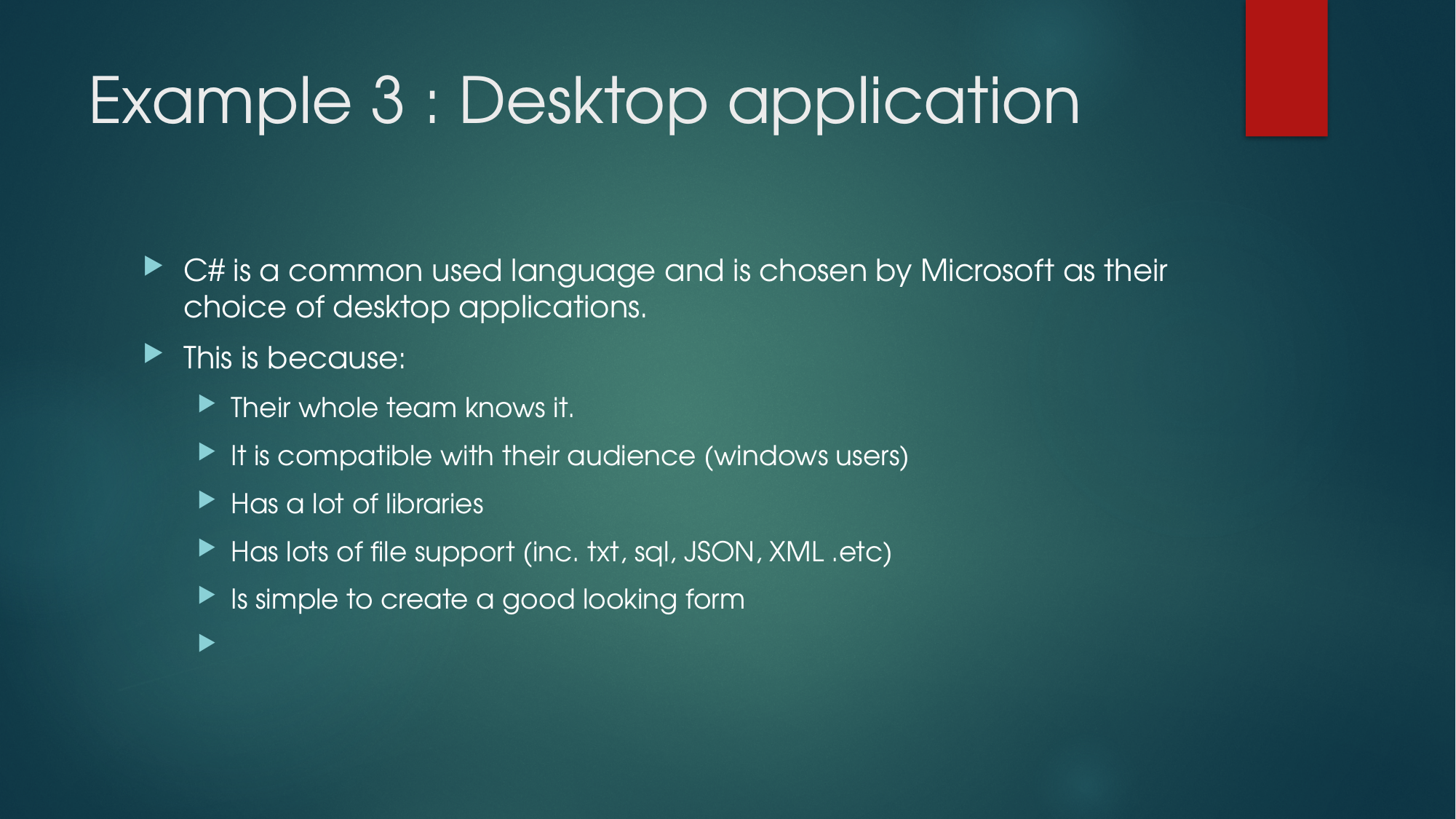

# Example 3 : Desktop application
C# is a common used language and is chosen by Microsoft as their choice of desktop applications.
This is because:
Their whole team knows it.
It is compatible with their audience (windows users)
Has a lot of libraries
Has lots of file support (inc. txt, sql, JSON, XML .etc)
Is simple to create a good looking form